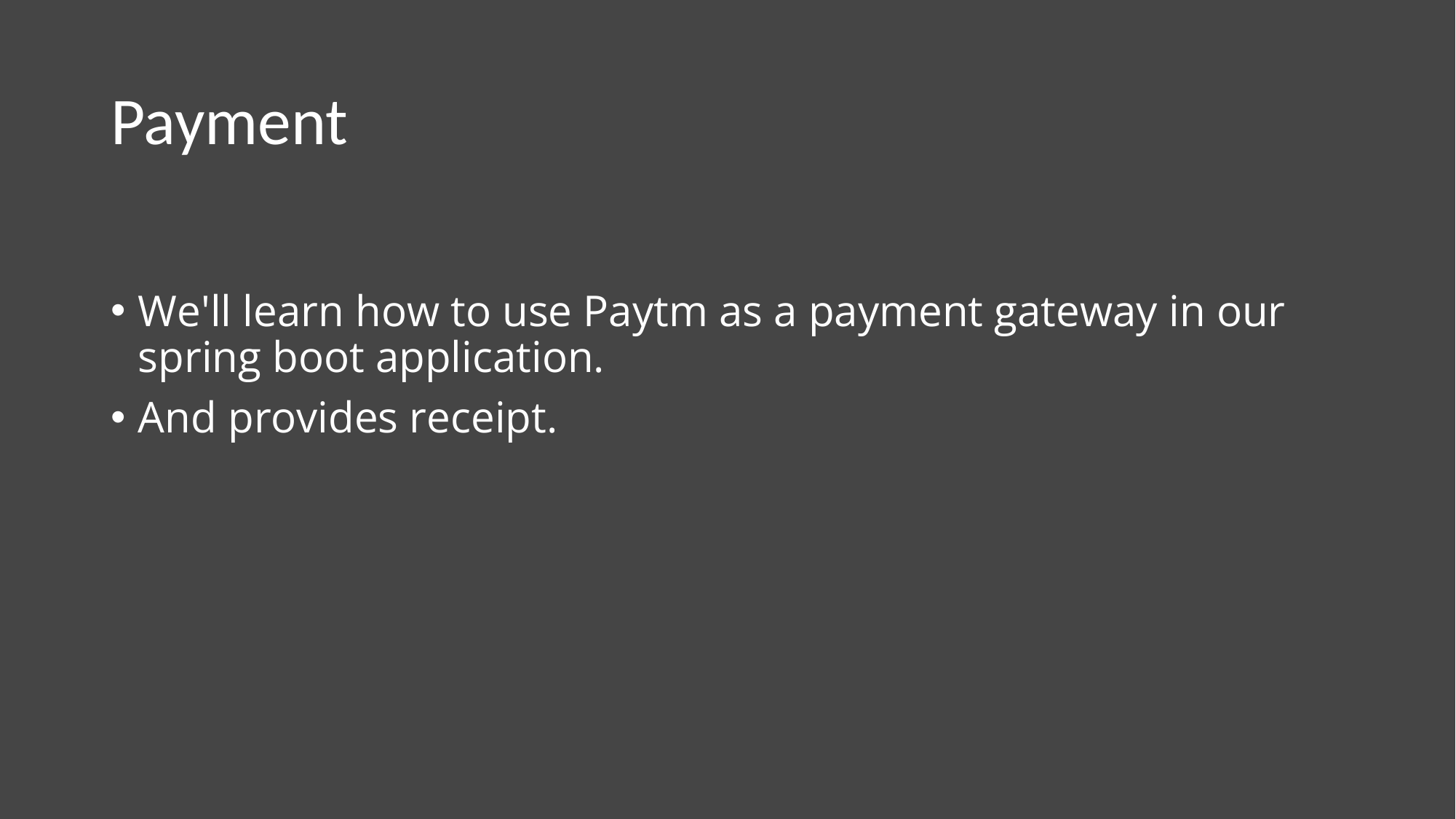

# Payment

We'll learn how to use Paytm as a payment gateway in our spring boot application.
And provides receipt.